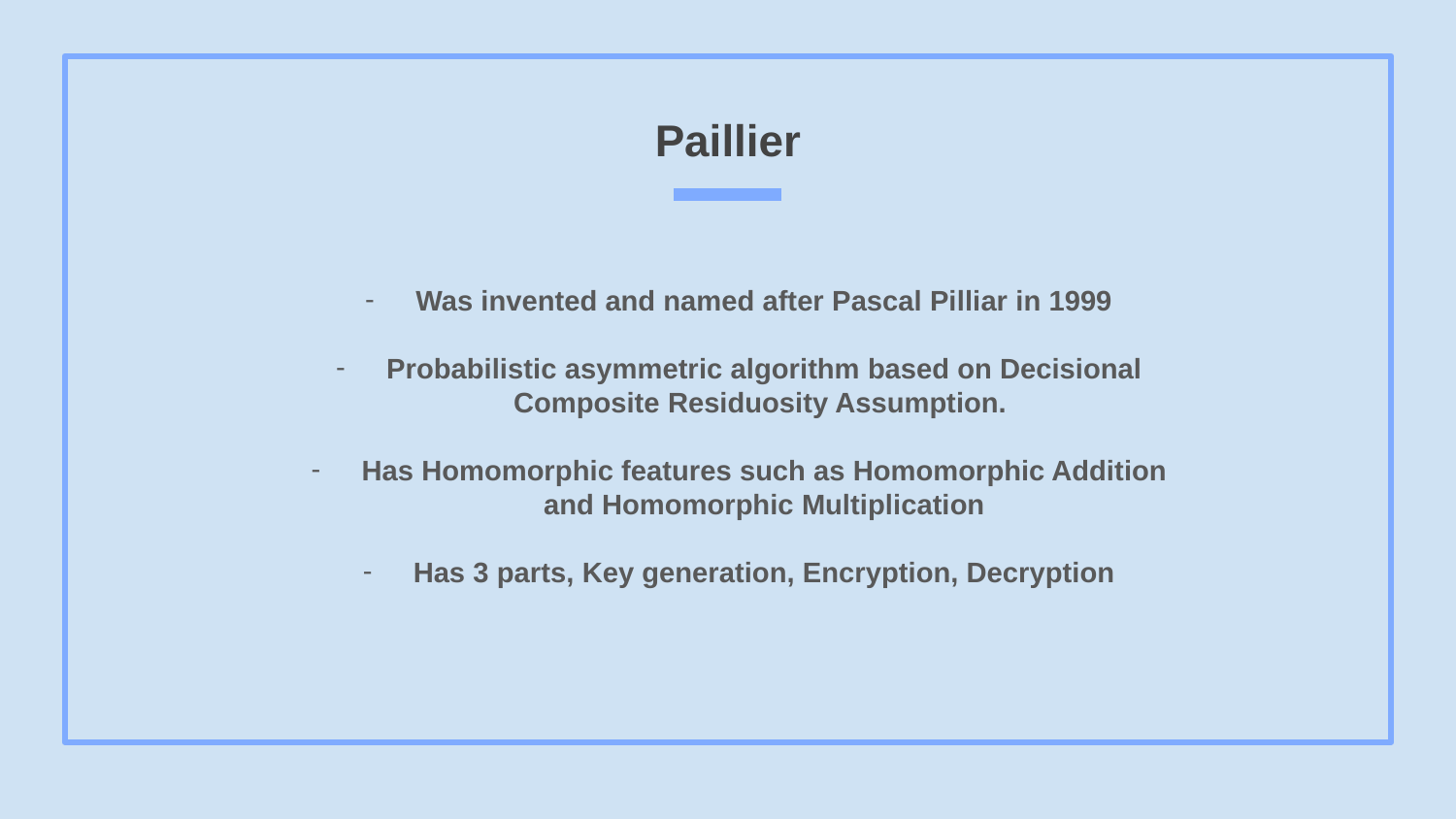

# Paillier
Was invented and named after Pascal Pilliar in 1999

Probabilistic asymmetric algorithm based on Decisional Composite Residuosity Assumption.

Has Homomorphic features such as Homomorphic Addition and Homomorphic Multiplication

Has 3 parts, Key generation, Encryption, Decryption